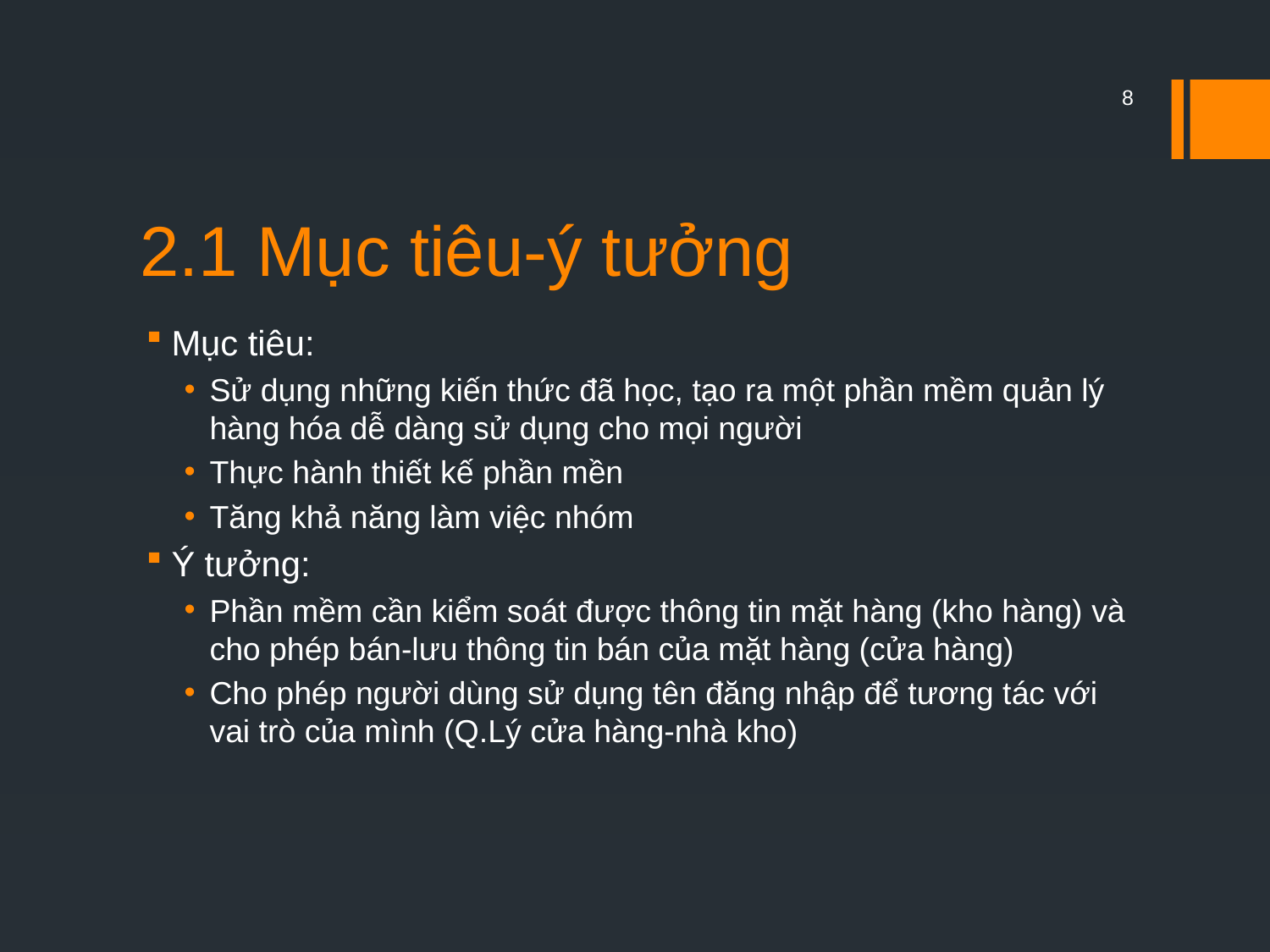

8
# 2.1 Mục tiêu-ý tưởng
Mục tiêu:
Sử dụng những kiến thức đã học, tạo ra một phần mềm quản lý hàng hóa dễ dàng sử dụng cho mọi người
Thực hành thiết kế phần mền
Tăng khả năng làm việc nhóm
Ý tưởng:
Phần mềm cần kiểm soát được thông tin mặt hàng (kho hàng) và cho phép bán-lưu thông tin bán của mặt hàng (cửa hàng)
Cho phép người dùng sử dụng tên đăng nhập để tương tác với vai trò của mình (Q.Lý cửa hàng-nhà kho)